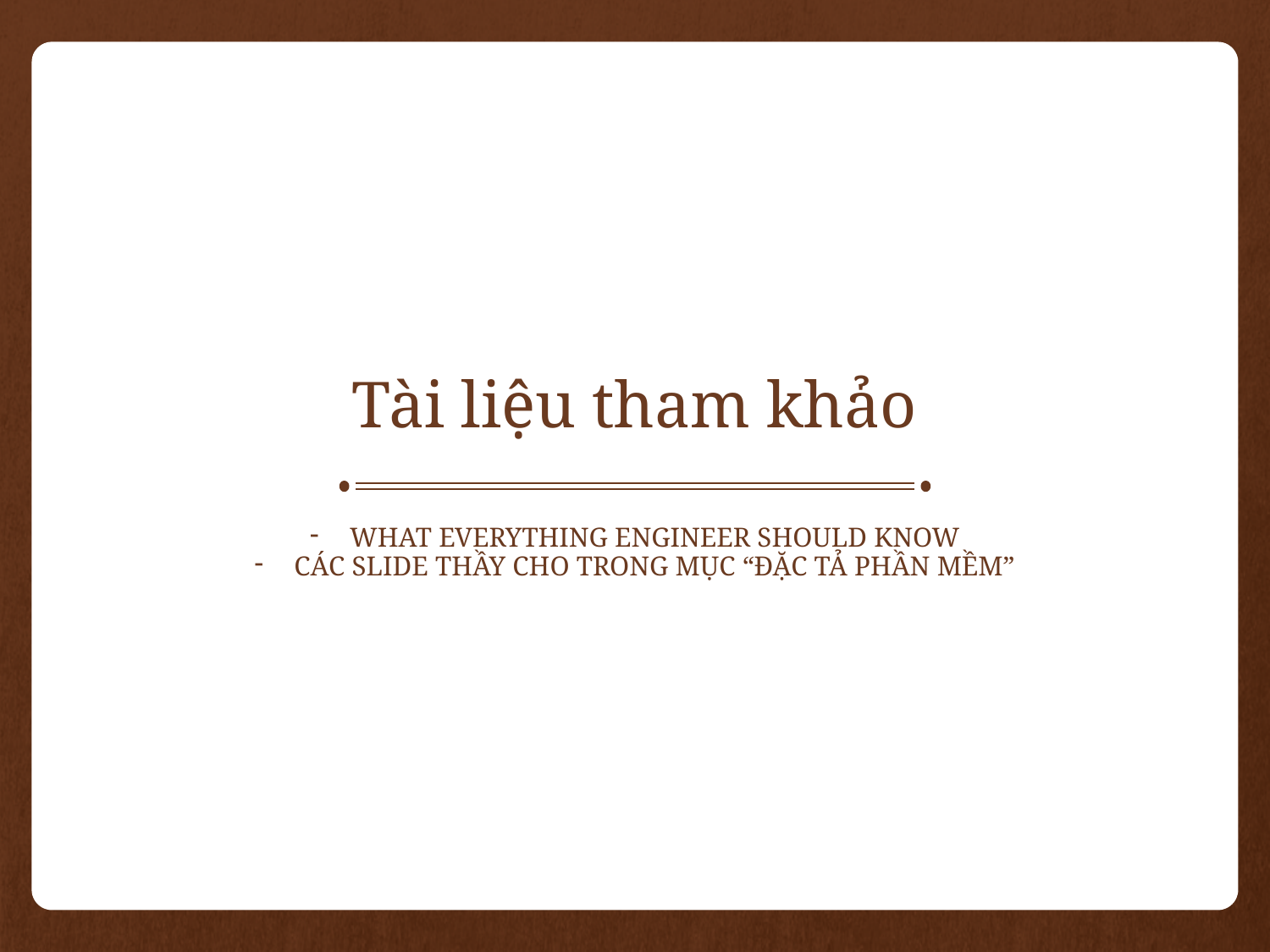

# Tài liệu tham khảo
What everything engineer should know
Các Slide thầy cho trong mục “đặc tả phần mềm”